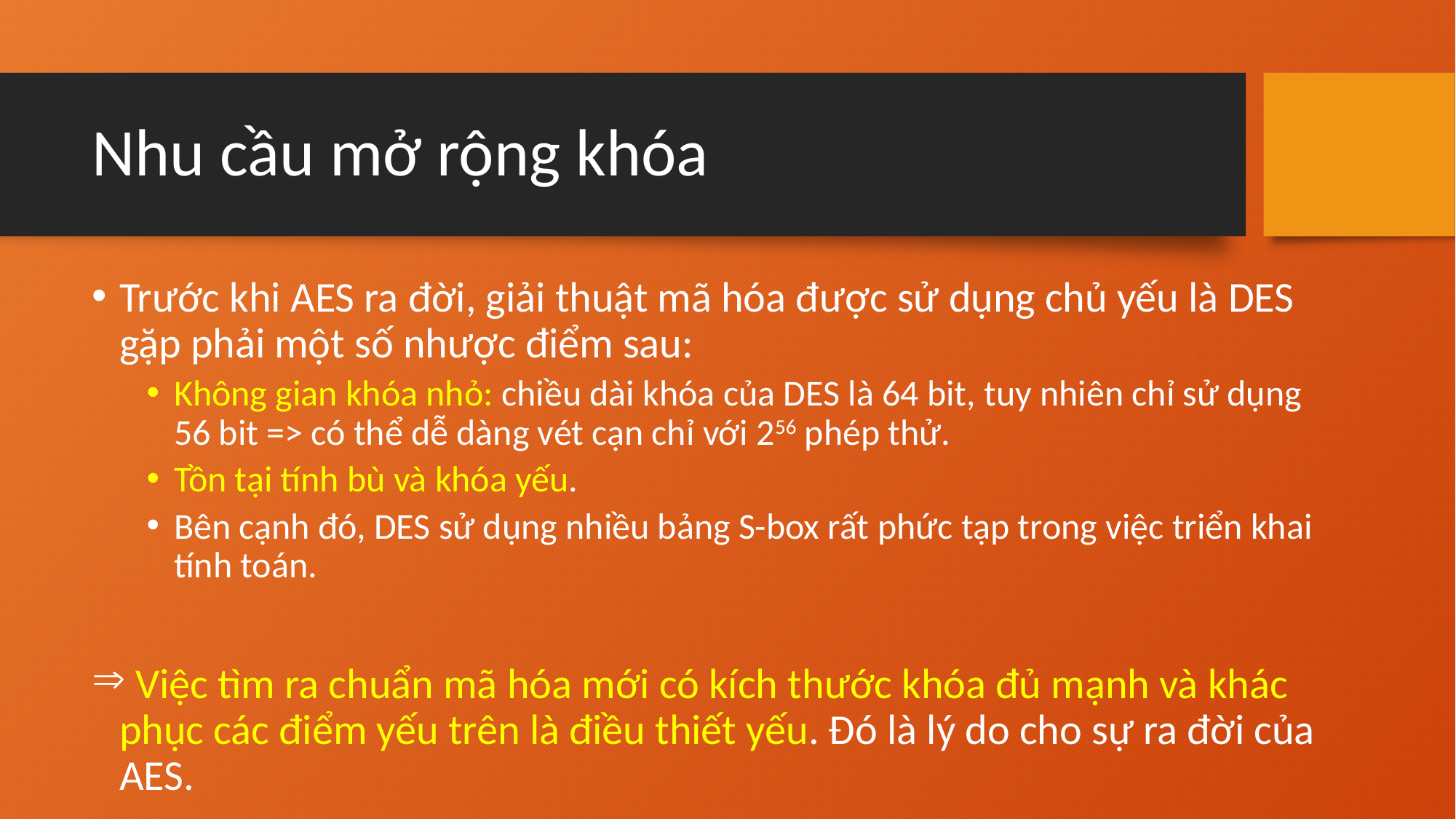

# Nhu cầu mở rộng khóa
Trước khi AES ra đời, giải thuật mã hóa được sử dụng chủ yếu là DES gặp phải một số nhược điểm sau:
Không gian khóa nhỏ: chiều dài khóa của DES là 64 bit, tuy nhiên chỉ sử dụng 56 bit => có thể dễ dàng vét cạn chỉ với 256 phép thử.
Tồn tại tính bù và khóa yếu.
Bên cạnh đó, DES sử dụng nhiều bảng S-box rất phức tạp trong việc triển khai tính toán.

 Việc tìm ra chuẩn mã hóa mới có kích thước khóa đủ mạnh và khác phục các điểm yếu trên là điều thiết yếu. Đó là lý do cho sự ra đời của AES.